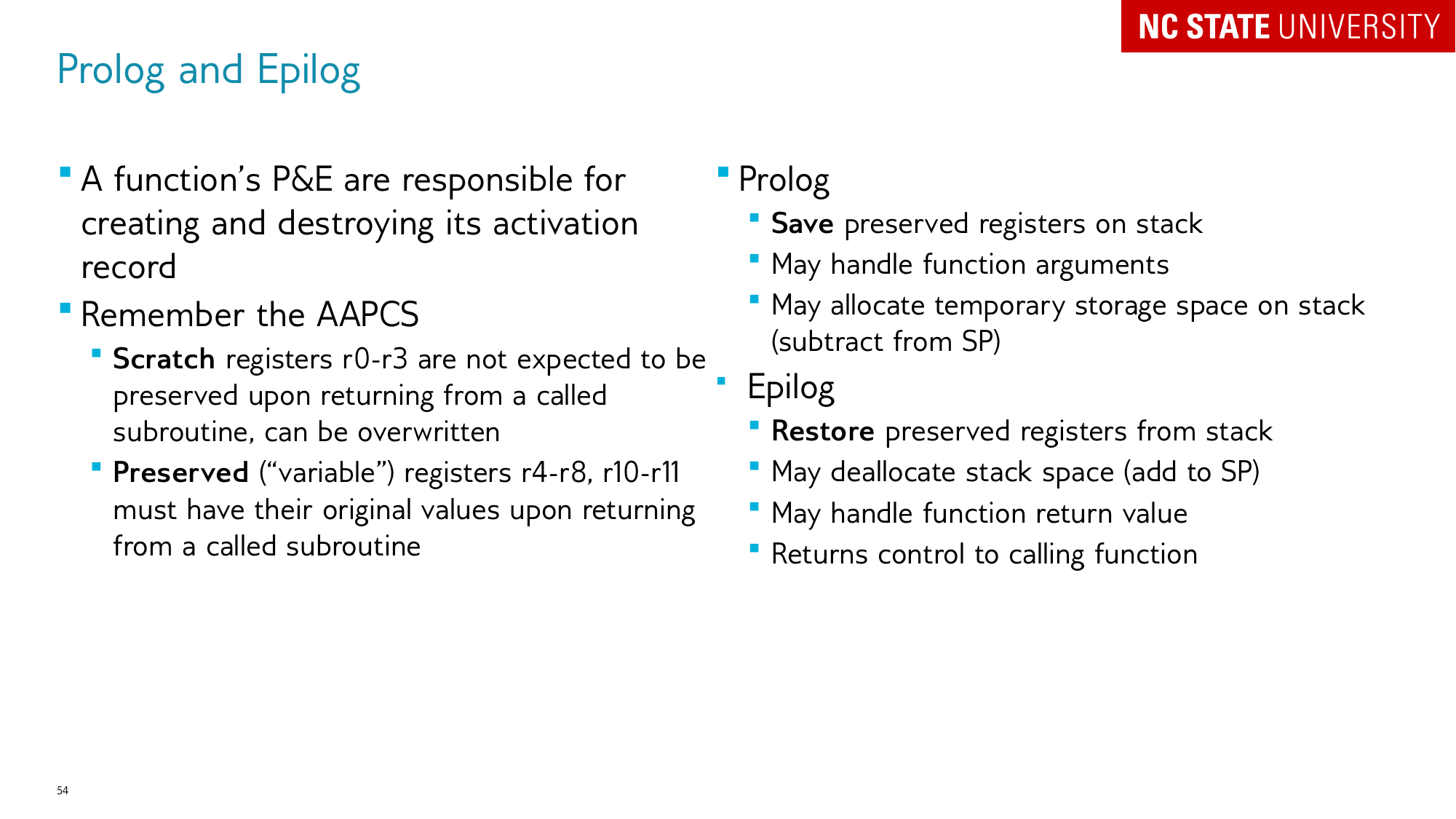

# Prolog and Epilog
A function’s P&E are responsible for creating and destroying its activation record
Remember the AAPCS
Scratch registers r0-r3 are not expected to be preserved upon returning from a called subroutine, can be overwritten
Preserved (“variable”) registers r4-r8, r10-r11 must have their original values upon returning from a called subroutine

Prolog
Save preserved registers on stack
May handle function arguments
May allocate temporary storage space on stack (subtract from SP)
 Epilog
Restore preserved registers from stack
May deallocate stack space (add to SP)
May handle function return value
Returns control to calling function